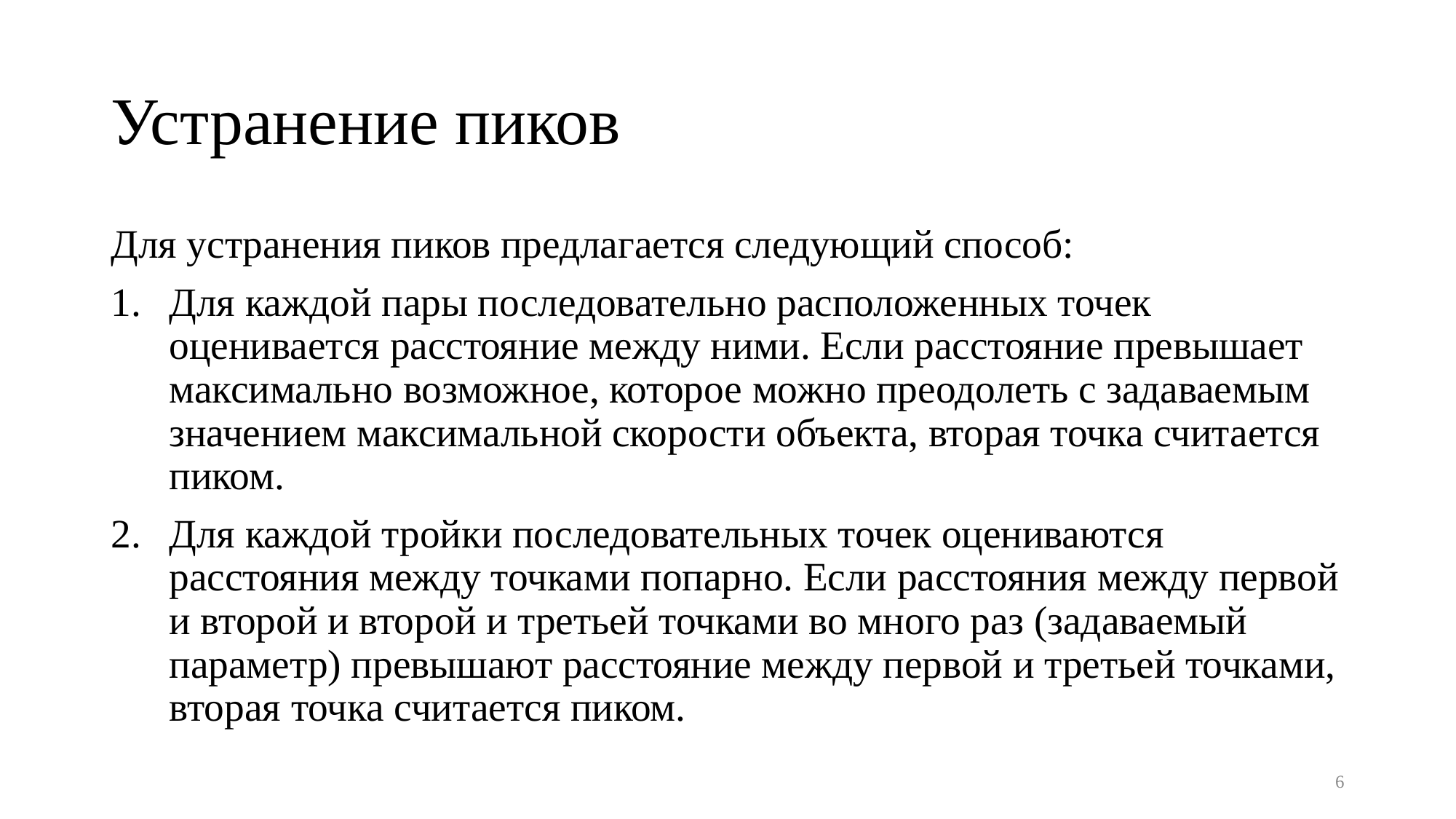

# Устранение пиков
Для устранения пиков предлагается следующий способ:
Для каждой пары последовательно расположенных точек оценивается расстояние между ними. Если расстояние превышает максимально возможное, которое можно преодолеть с задаваемым значением максимальной скорости объекта, вторая точка считается пиком.
Для каждой тройки последовательных точек оцениваются расстояния между точками попарно. Если расстояния между первой и второй и второй и третьей точками во много раз (задаваемый параметр) превышают расстояние между первой и третьей точками, вторая точка считается пиком.
6